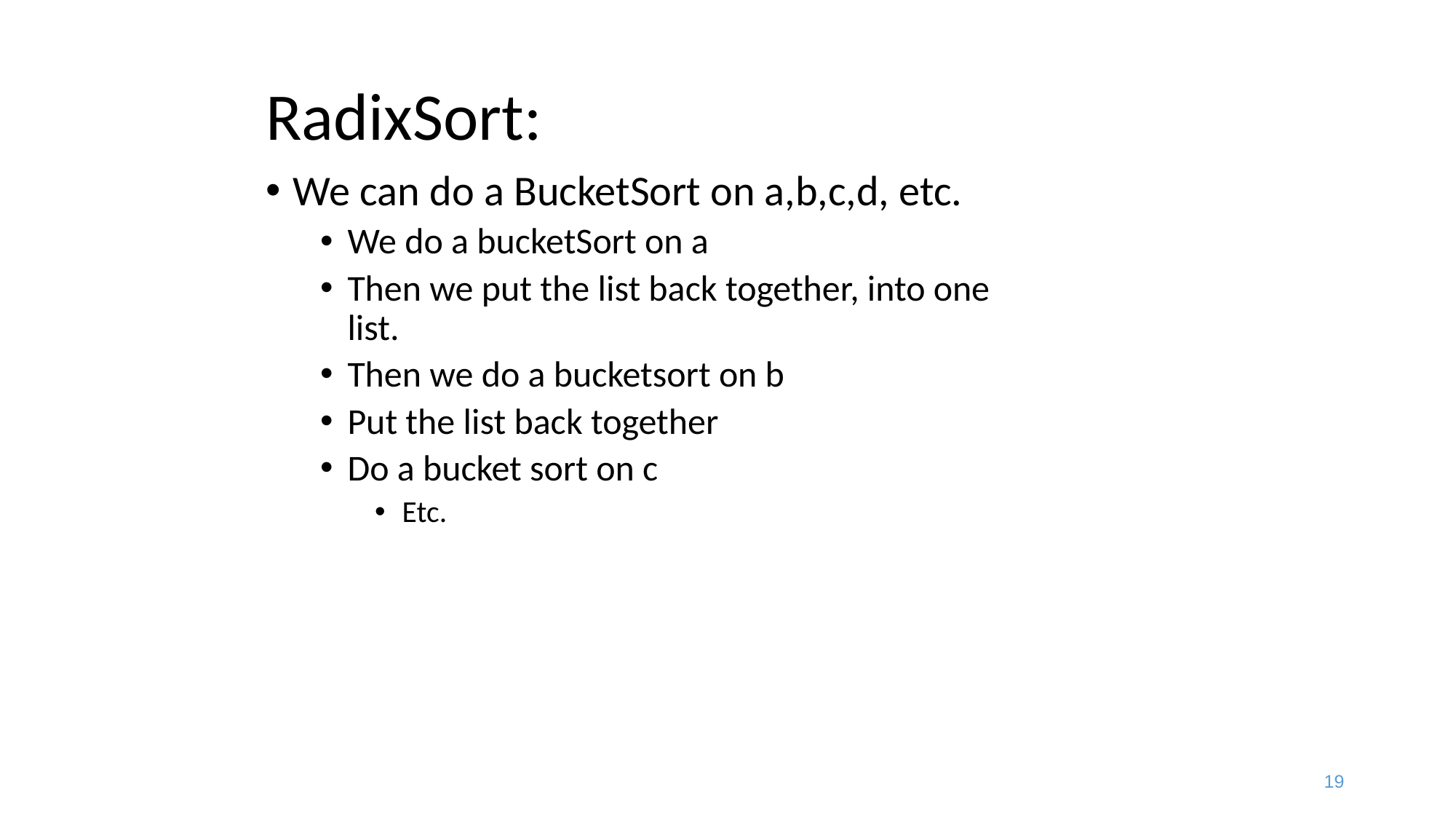

# RadixSort:
We can do a BucketSort on a,b,c,d, etc.
We do a bucketSort on a
Then we put the list back together, into one list.
Then we do a bucketsort on b
Put the list back together
Do a bucket sort on c
Etc.
19